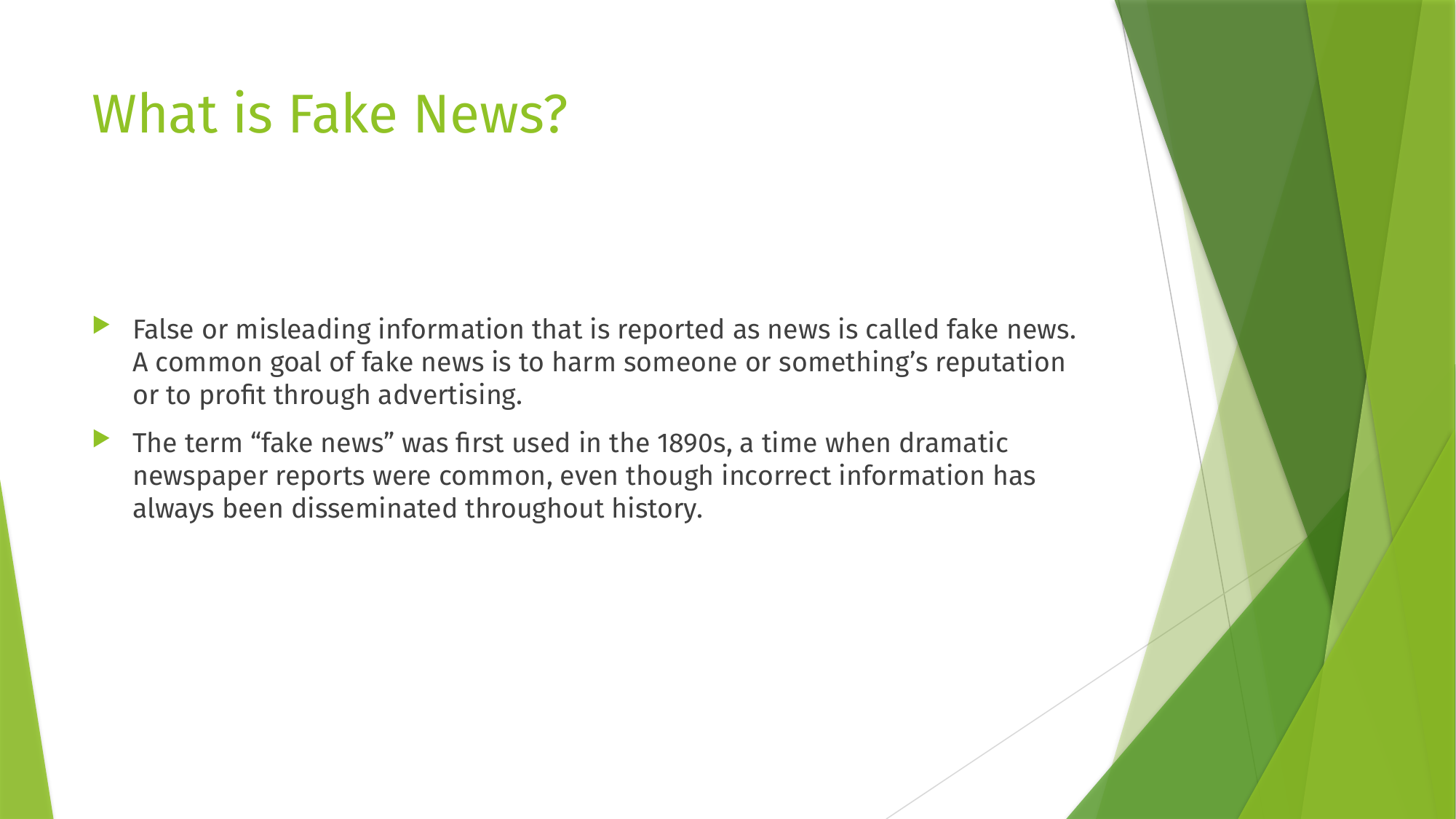

# What is Fake News?

False or misleading information that is reported as news is called fake news. A common goal of fake news is to harm someone or something’s reputation or to profit through advertising.
The term “fake news” was first used in the 1890s, a time when dramatic newspaper reports were common, even though incorrect information has always been disseminated throughout history.